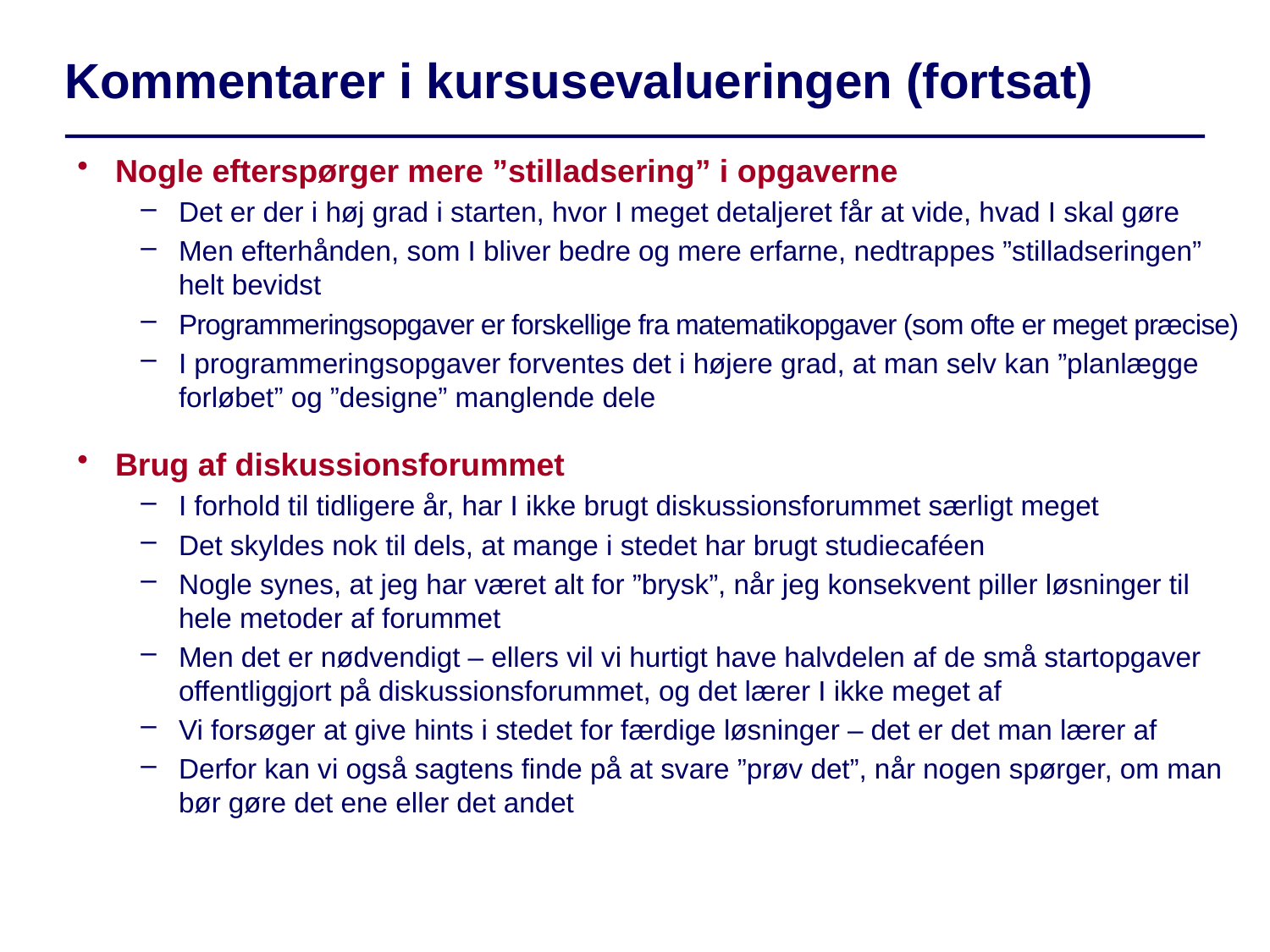

# Kommentarer i kursusevalueringen (fortsat)
Nogle efterspørger mere ”stilladsering” i opgaverne
Det er der i høj grad i starten, hvor I meget detaljeret får at vide, hvad I skal gøre
Men efterhånden, som I bliver bedre og mere erfarne, nedtrappes ”stilladseringen” helt bevidst
Programmeringsopgaver er forskellige fra matematikopgaver (som ofte er meget præcise)
I programmeringsopgaver forventes det i højere grad, at man selv kan ”planlægge forløbet” og ”designe” manglende dele
Brug af diskussionsforummet
I forhold til tidligere år, har I ikke brugt diskussionsforummet særligt meget
Det skyldes nok til dels, at mange i stedet har brugt studiecaféen
Nogle synes, at jeg har været alt for ”brysk”, når jeg konsekvent piller løsninger til hele metoder af forummet
Men det er nødvendigt – ellers vil vi hurtigt have halvdelen af de små startopgaver offentliggjort på diskussionsforummet, og det lærer I ikke meget af
Vi forsøger at give hints i stedet for færdige løsninger – det er det man lærer af
Derfor kan vi også sagtens finde på at svare ”prøv det”, når nogen spørger, om man bør gøre det ene eller det andet